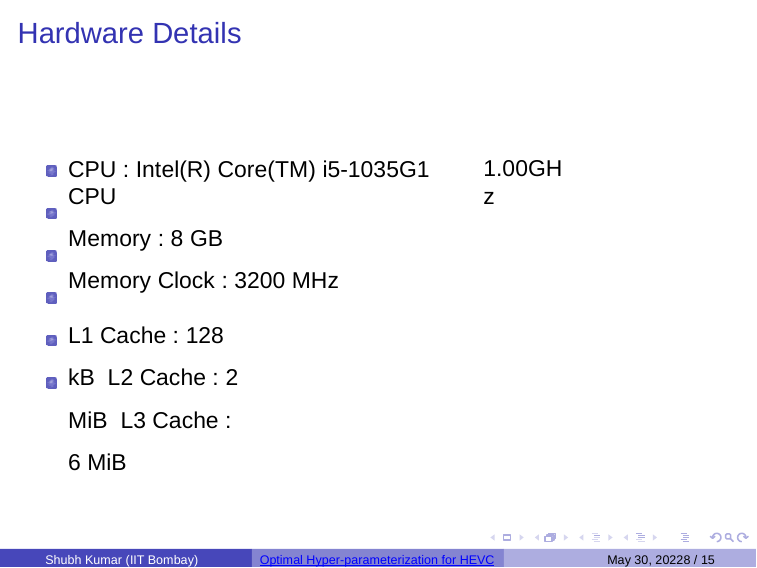

# Hardware Details
CPU : Intel(R) Core(TM) i5-1035G1 CPU
Memory : 8 GB
Memory Clock : 3200 MHz
1.00GHz

L1 Cache : 128 kB  L2 Cache : 2 MiB  L3 Cache : 6 MiB

Shubh Kumar (IIT Bombay)
Optimal Hyper-parameterization for HEVC
May 30, 20228 / 15